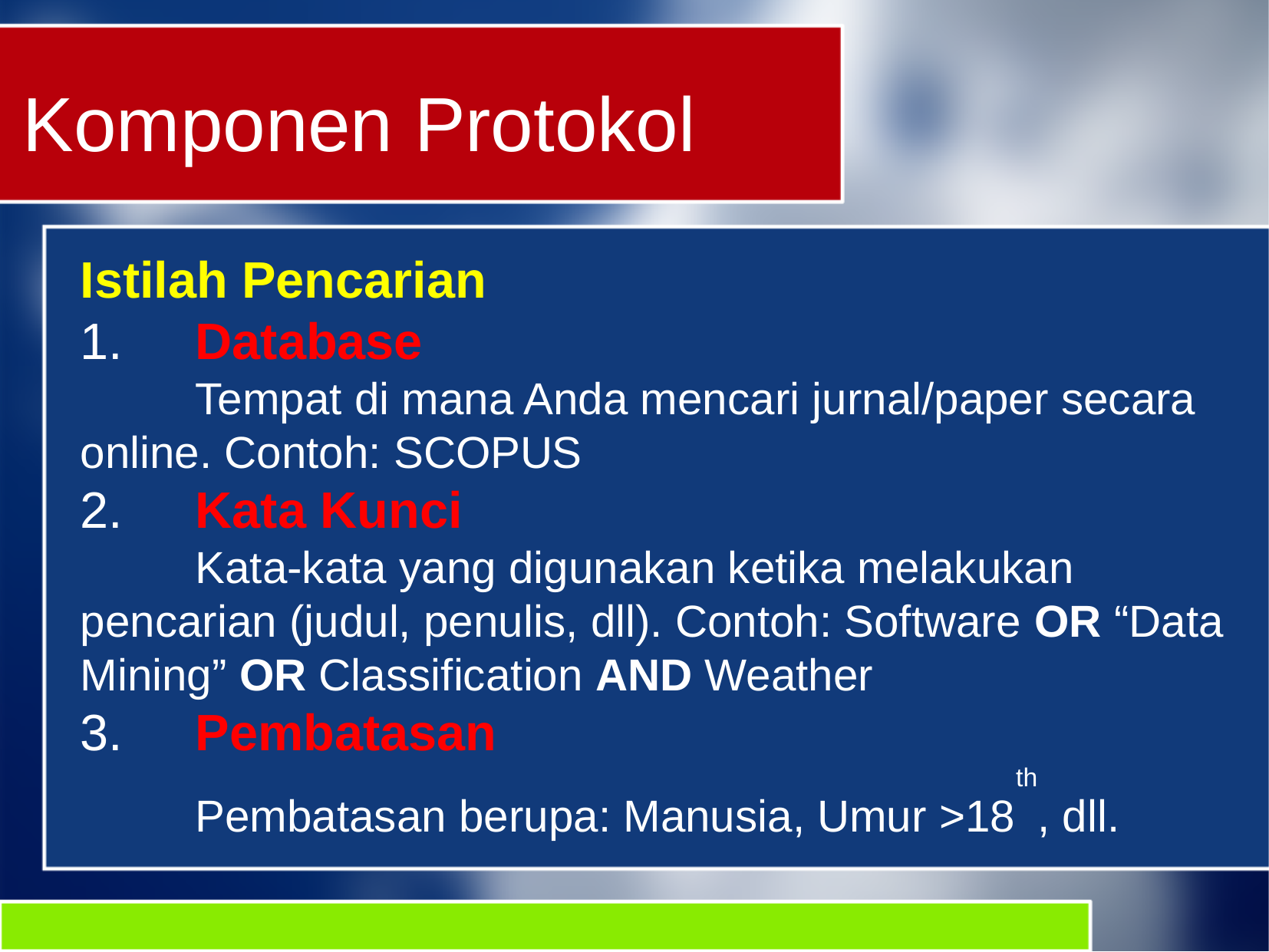

Komponen Protokol
Istilah Pencarian
1.	Database
	Tempat di mana Anda mencari jurnal/paper secara online. Contoh: SCOPUS
2.	Kata Kunci
	Kata-kata yang digunakan ketika melakukan pencarian (judul, penulis, dll). Contoh: Software OR “Data Mining” OR Classification AND Weather
3.	Pembatasan
	Pembatasan berupa: Manusia, Umur >18th, dll.